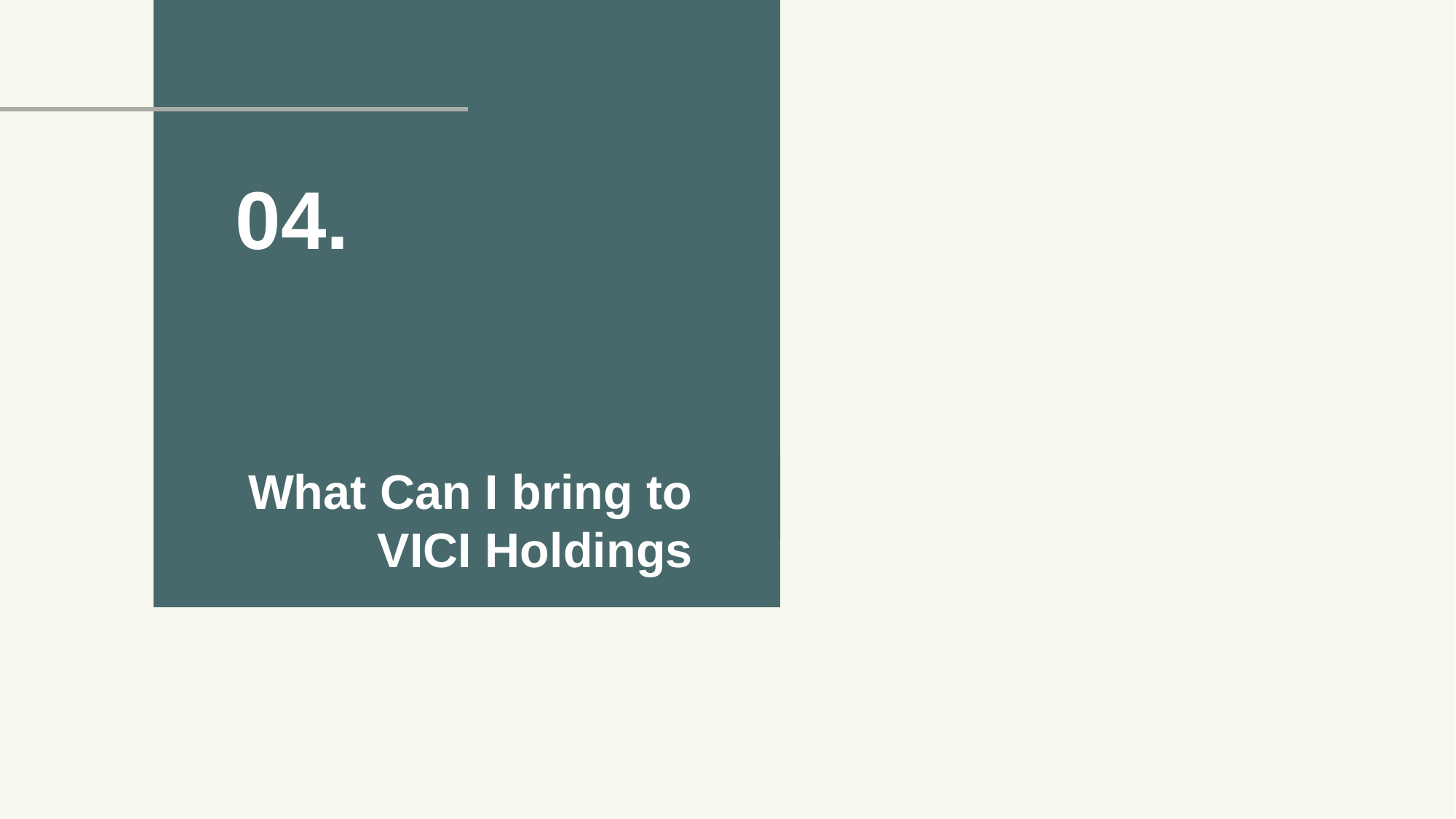

04.

What Can I bring to VICI Holdings